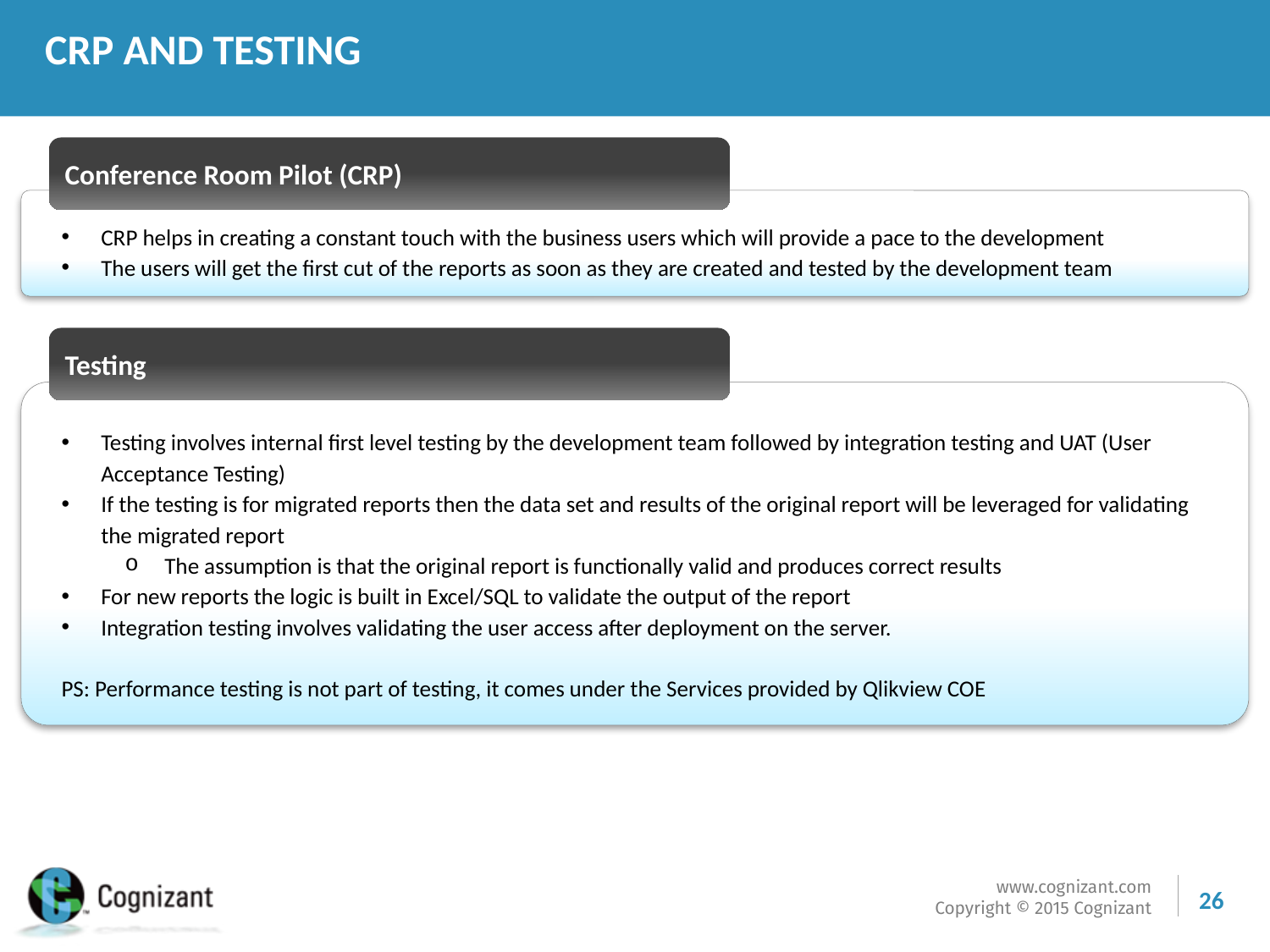

CRP AND TESTING
Conference Room Pilot (CRP)

CRP helps in creating a constant touch with the business users which will provide a pace to the development
The users will get the first cut of the reports as soon as they are created and tested by the development team
Testing

Testing involves internal first level testing by the development team followed by integration testing and UAT (User Acceptance Testing)
If the testing is for migrated reports then the data set and results of the original report will be leveraged for validating the migrated report
The assumption is that the original report is functionally valid and produces correct results
For new reports the logic is built in Excel/SQL to validate the output of the report
Integration testing involves validating the user access after deployment on the server.

PS: Performance testing is not part of testing, it comes under the Services provided by Qlikview COE